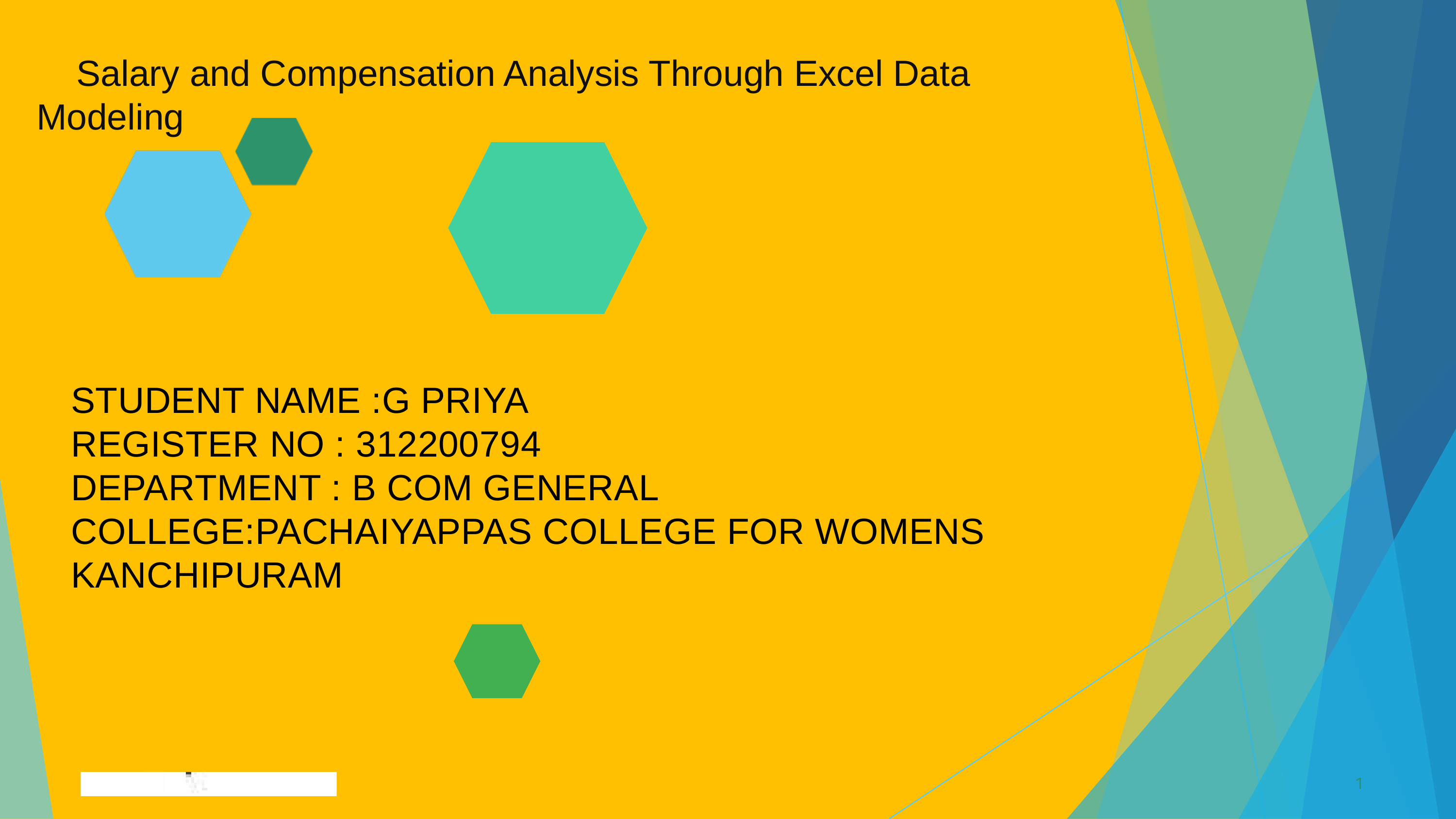

Salary and Compensation Analysis Through Excel Data Modeling

STUDENT NAME :G PRIYA
REGISTER NO : 312200794
DEPARTMENT : B COM GENERAL
COLLEGE:PACHAIYAPPAS COLLEGE FOR WOMENS KANCHIPURAM

1